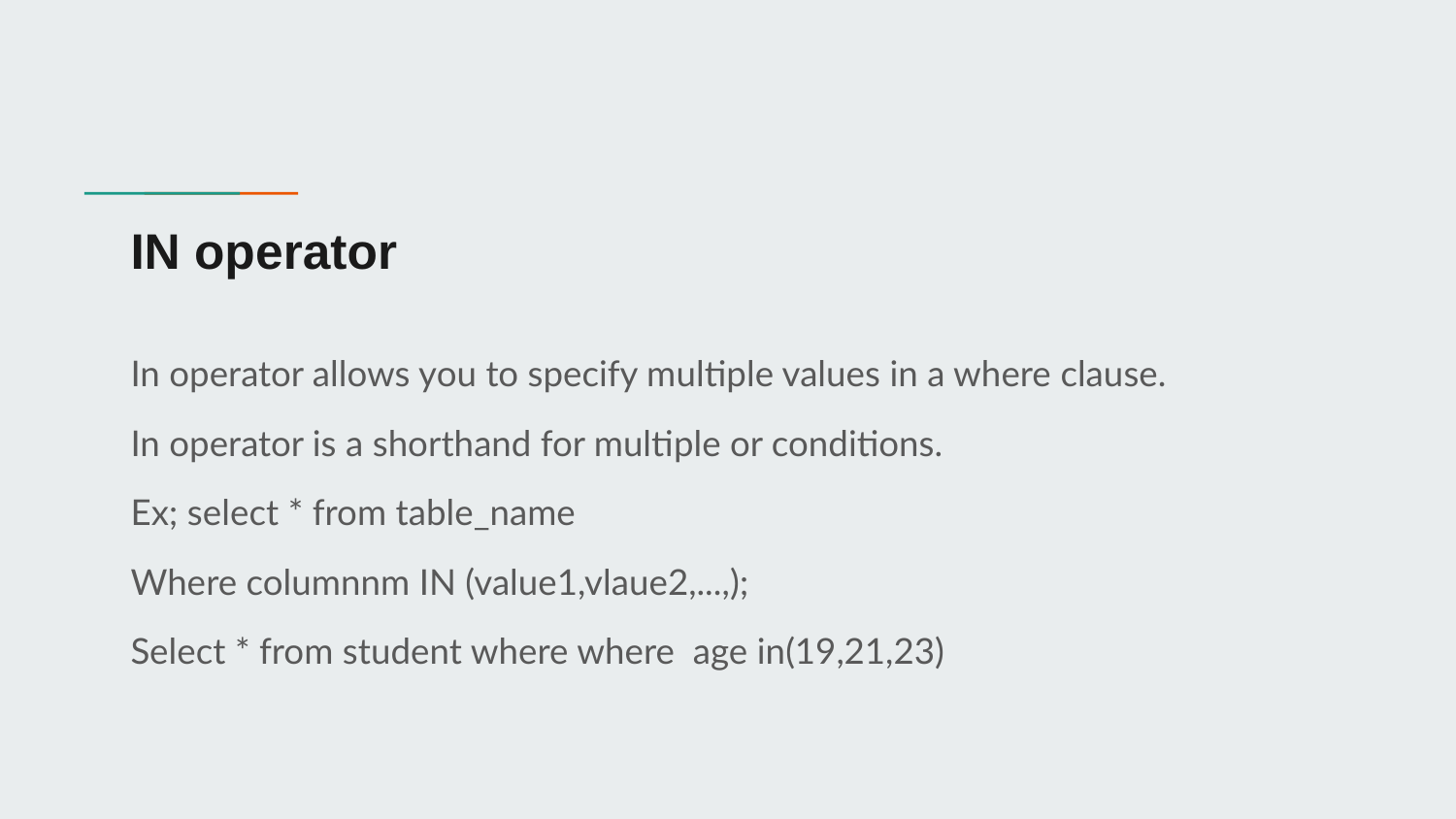

# IN operator
In operator allows you to specify multiple values in a where clause.
In operator is a shorthand for multiple or conditions.
Ex; select * from table_name
Where columnnm IN (value1,vlaue2,...,);
Select * from student where where  age in(19,21,23)